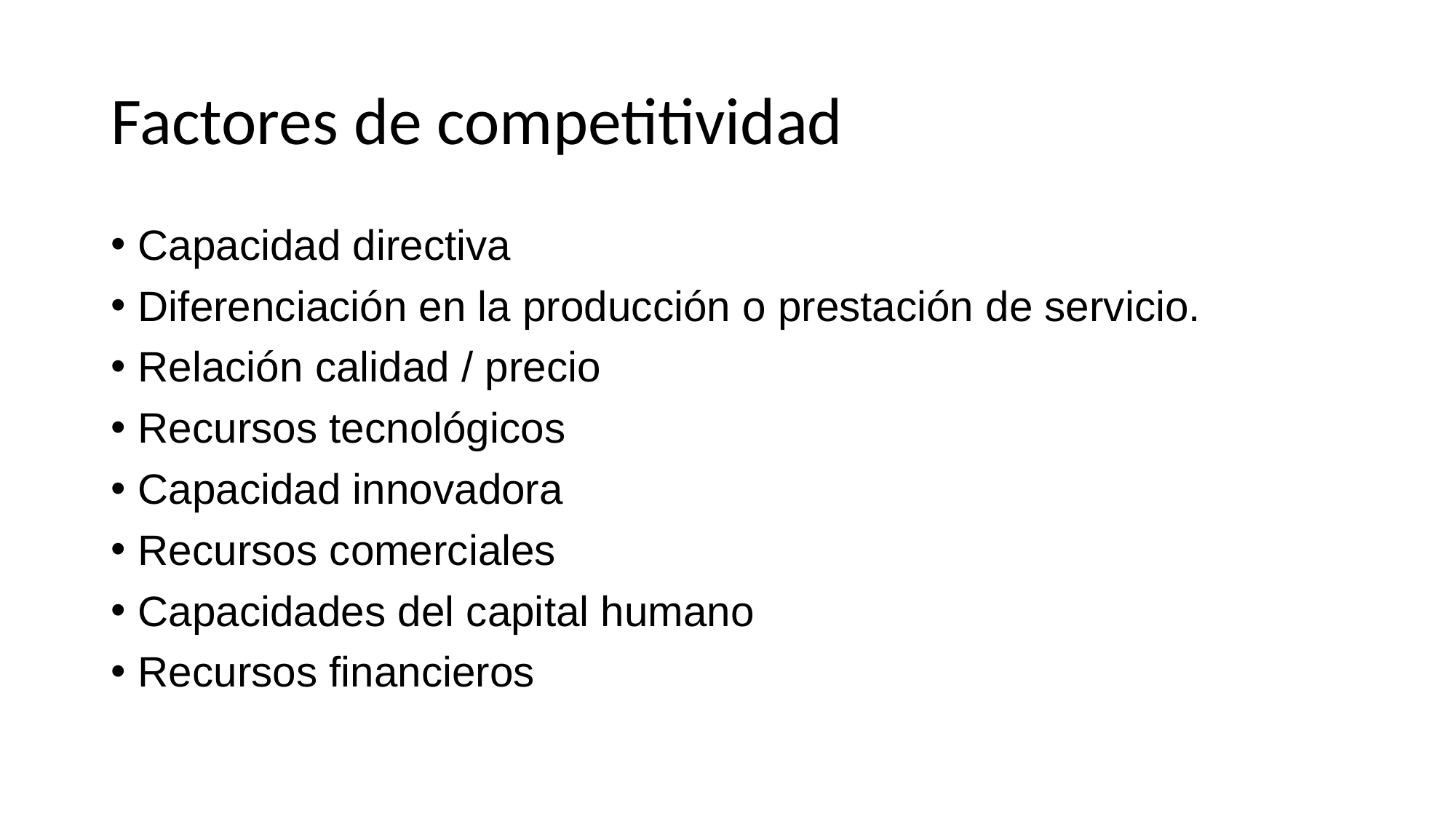

# Factores de competitividad
Capacidad directiva
Diferenciación en la producción o prestación de servicio.
Relación calidad / precio
Recursos tecnológicos
Capacidad innovadora
Recursos comerciales
Capacidades del capital humano
Recursos financieros